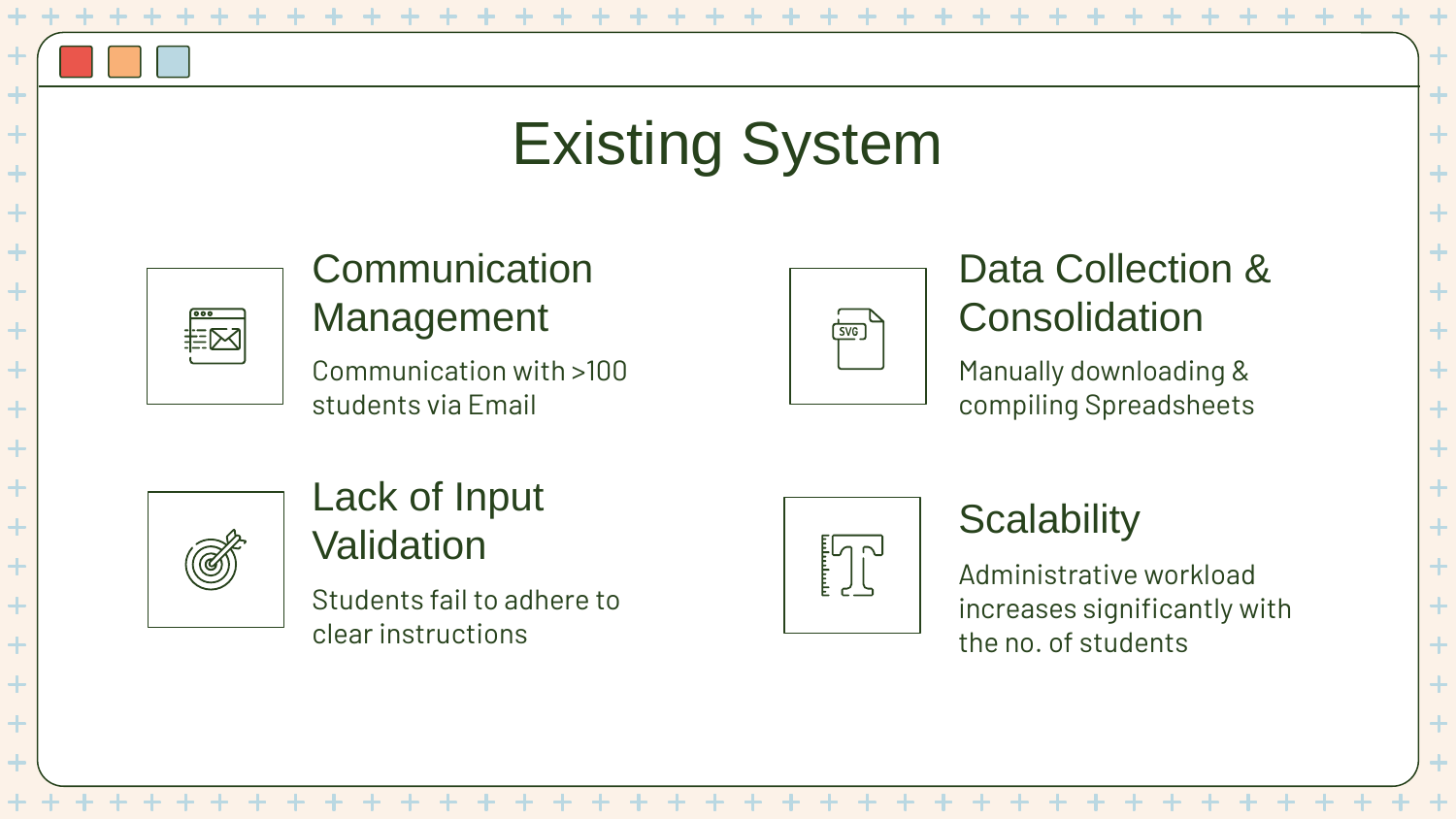

# Existing System

Communication Management
Data Collection & Consolidation

Communication with >100 students via Email
Manually downloading & compiling Spreadsheets
Scalability

Lack of Input Validation

Administrative workload increases significantly with the no. of students
Students fail to adhere to clear instructions